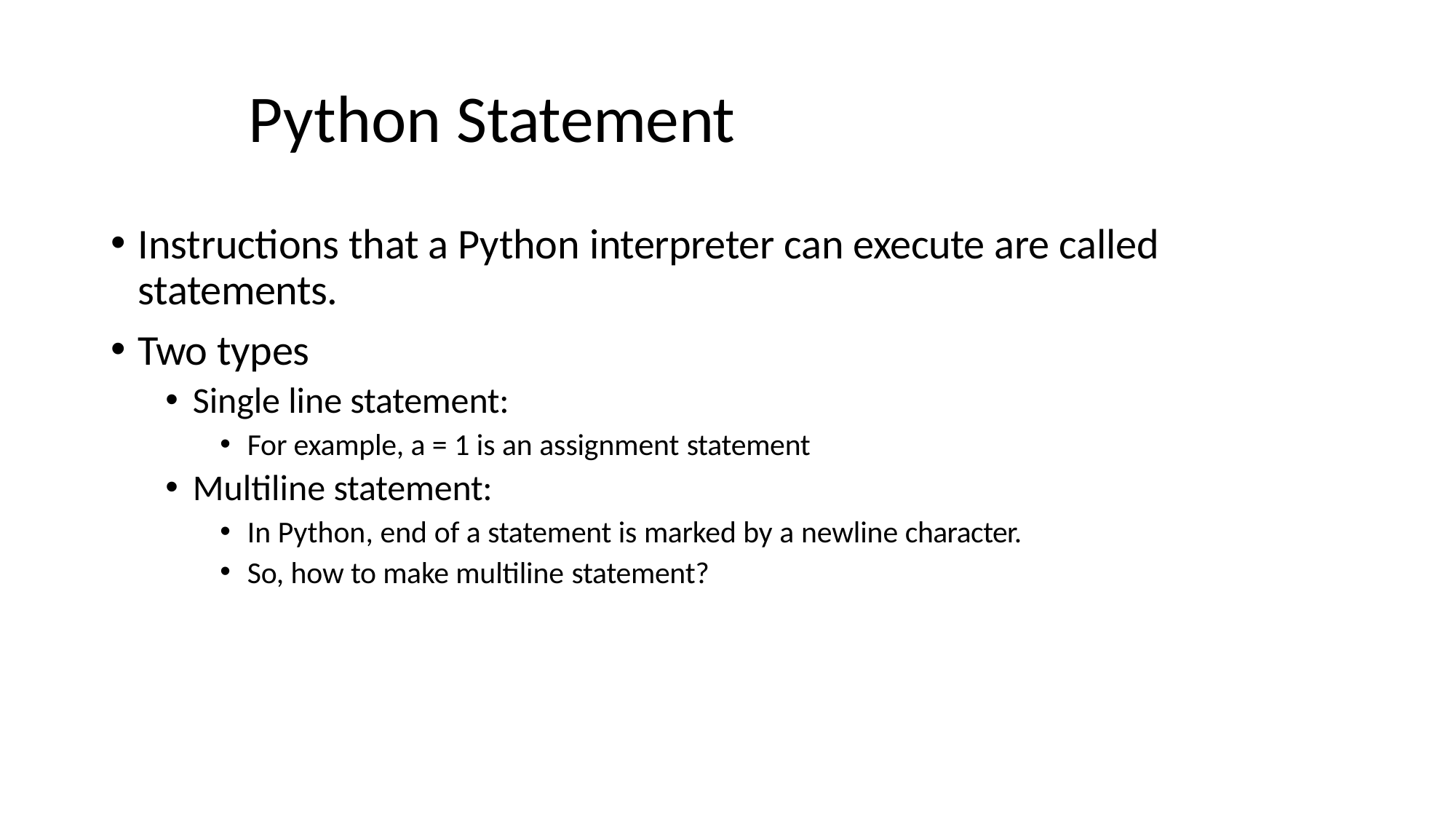

# Python Statement
Instructions that a Python interpreter can execute are called  statements.
Two types
Single line statement:
For example, a = 1 is an assignment statement
Multiline statement:
In Python, end of a statement is marked by a newline character.
So, how to make multiline statement?